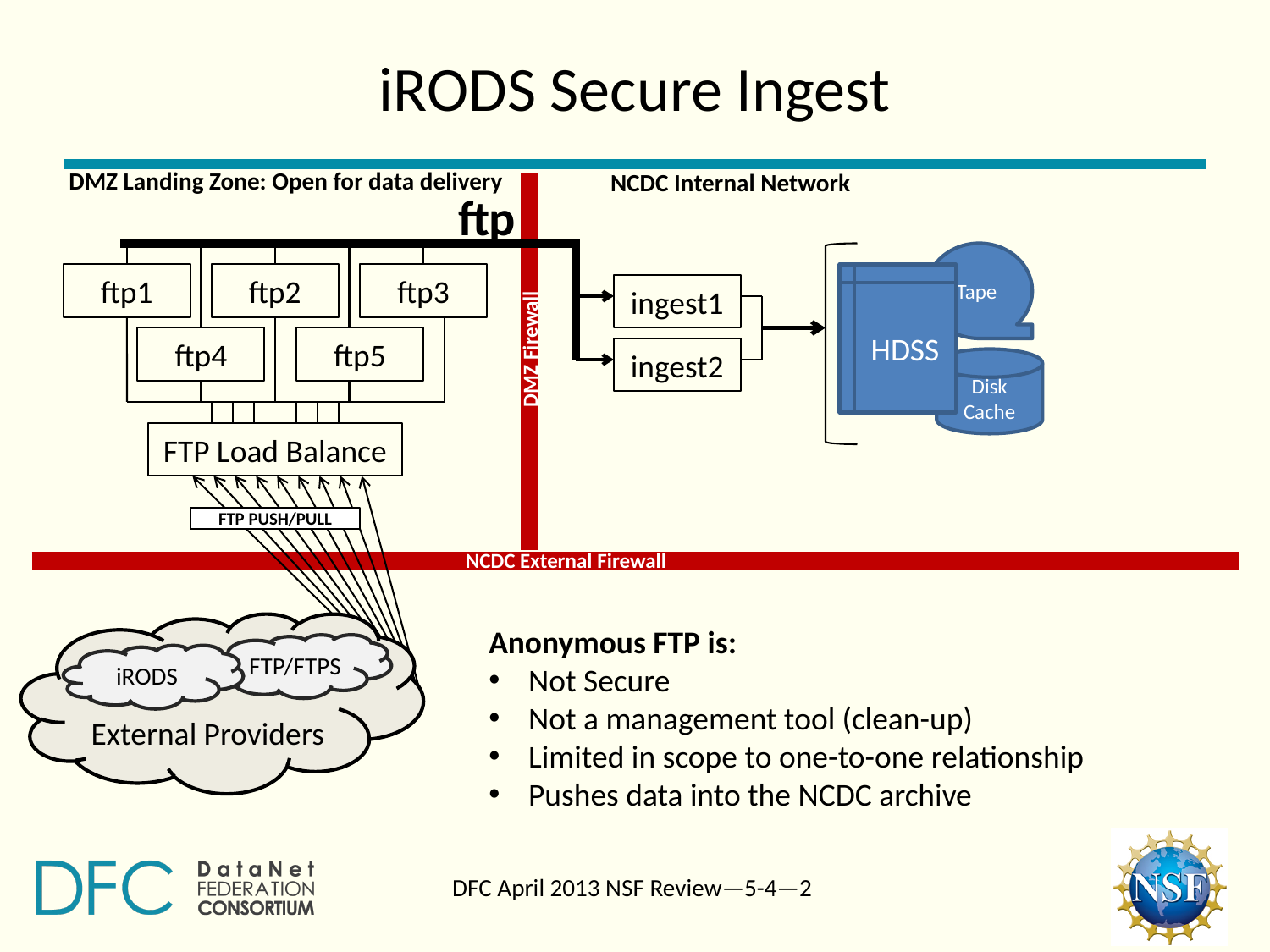

# iRODS Secure Ingest
DMZ Landing Zone: Open for data delivery
NCDC Internal Network
ftp

Tape
ftp1
ftp2
ftp3
HDSS
ingest1
ftp4
ftp5
DMZ Firewall
ingest2
Disk Cache
FTP Load Balance
FTP PUSH/PULL
NCDC External Firewall
External Providers
Anonymous FTP is:
Not Secure
Not a management tool (clean-up)
Limited in scope to one-to-one relationship
Pushes data into the NCDC archive
FTP/FTPS
iRODS
DFC April 2013 NSF Review—5-4—2